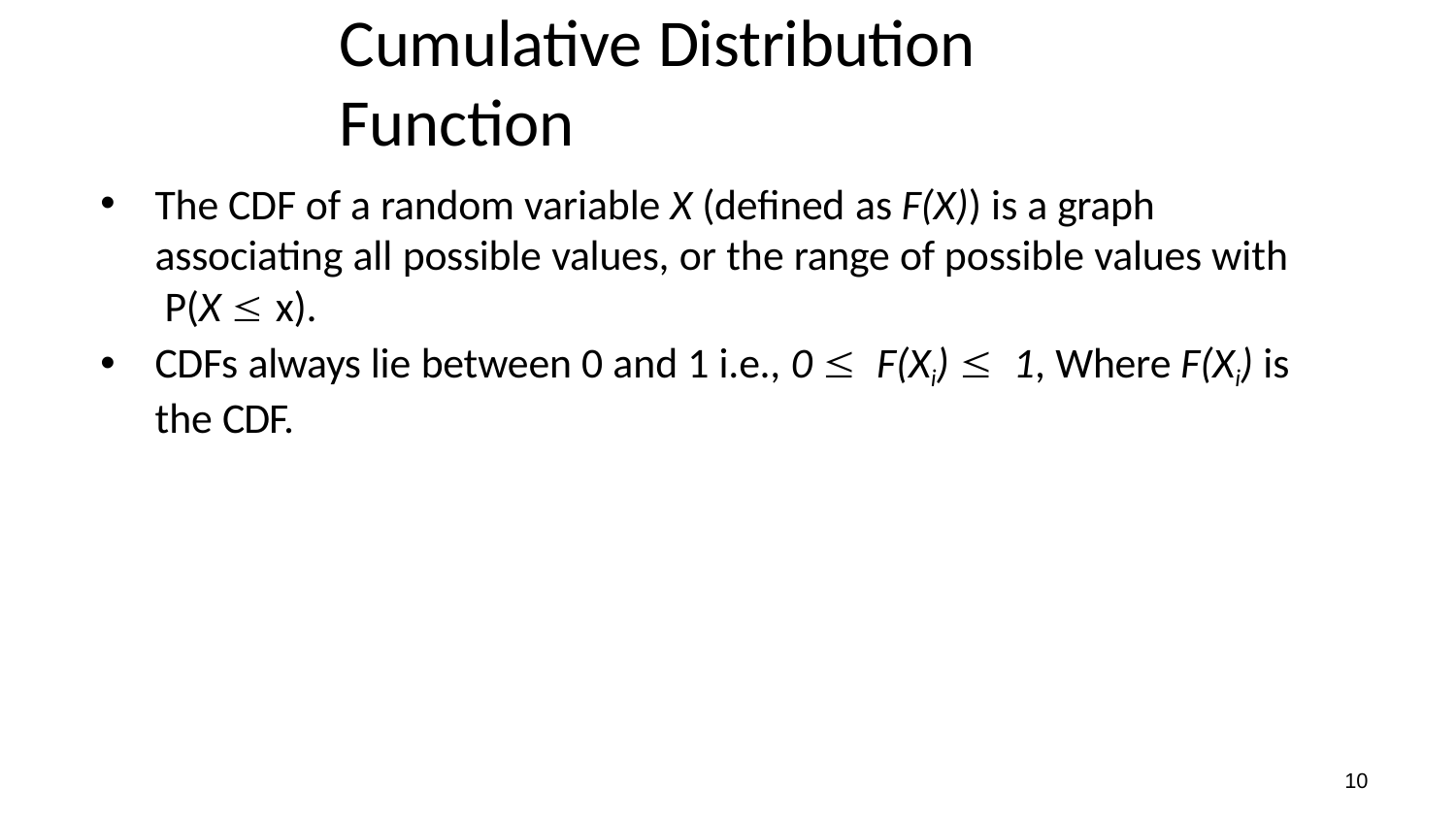

# Cumulative Distribution Function

The CDF of a random variable X (defined as F(X)) is a graph  associating all possible values, or the range of possible values with  P(X ≤ x).
CDFs always lie between 0 and 1 i.e., 0 ≤ F(Xi) ≤ 1, Where F(Xi) is
the CDF.
10